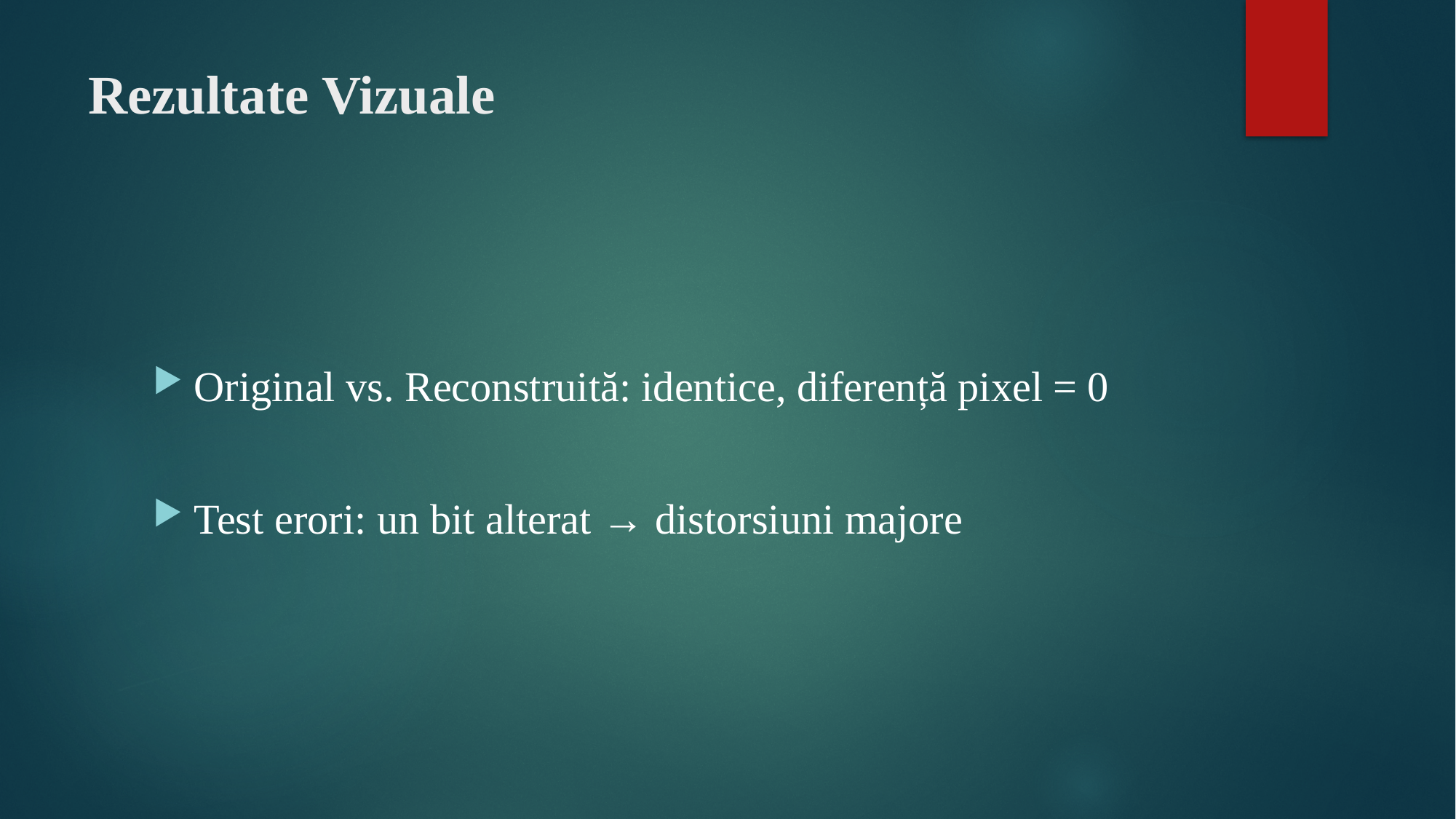

# Rezultate Vizuale

Original vs. Reconstruită: identice, diferență pixel = 0

Test erori: un bit alterat → distorsiuni majore